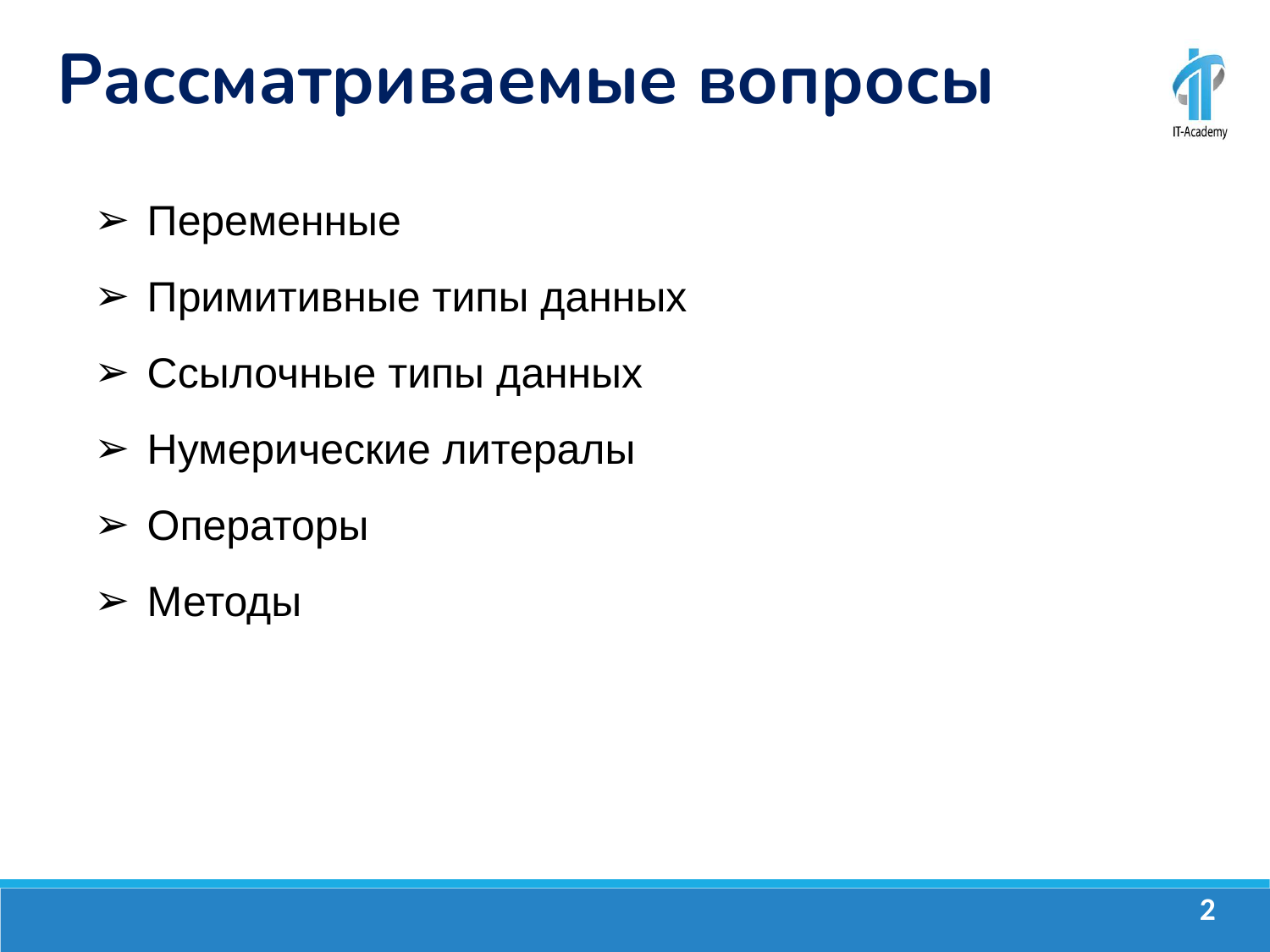

Рассматриваемые вопросы
Переменные
Примитивные типы данных
Ссылочные типы данных
Нумерические литералы
Операторы
Методы
2